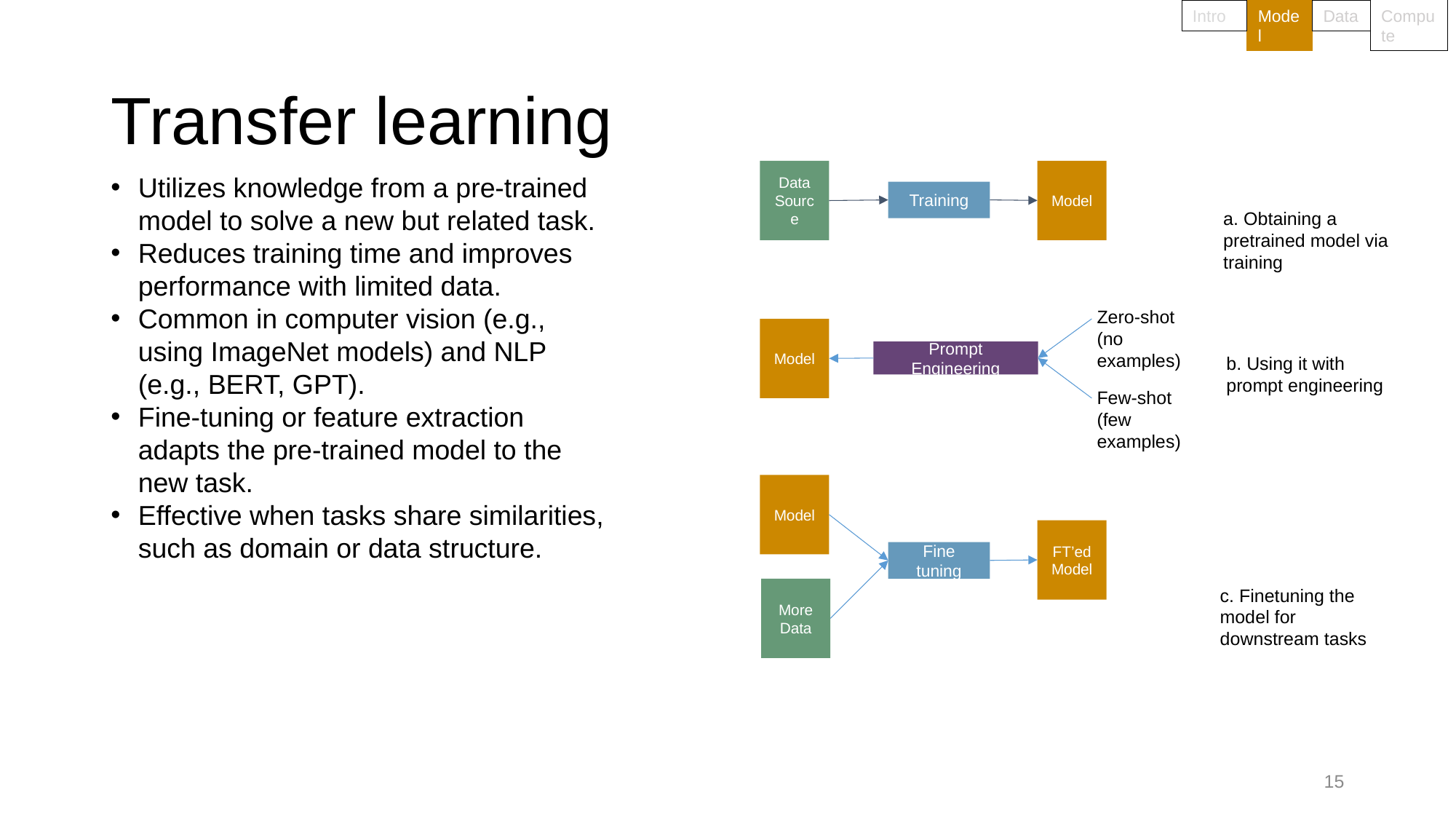

Intro
Model
Compute
Data
# Transfer learning
Model
Data
Source
Training

Utilizes knowledge from a pre-trained model to solve a new but related task.
Reduces training time and improves performance with limited data.
Common in computer vision (e.g., using ImageNet models) and NLP (e.g., BERT, GPT).
Fine-tuning or feature extraction adapts the pre-trained model to the new task.
Effective when tasks share similarities, such as domain or data structure.
a. Obtaining a pretrained model via training
Zero-shot
(no examples)
Model
Prompt Engineering
b. Using it with prompt engineering
Few-shot
(few examples)
Model
FT’ed
Model
Fine tuning
c. Finetuning the model for downstream tasks
More
Data
15